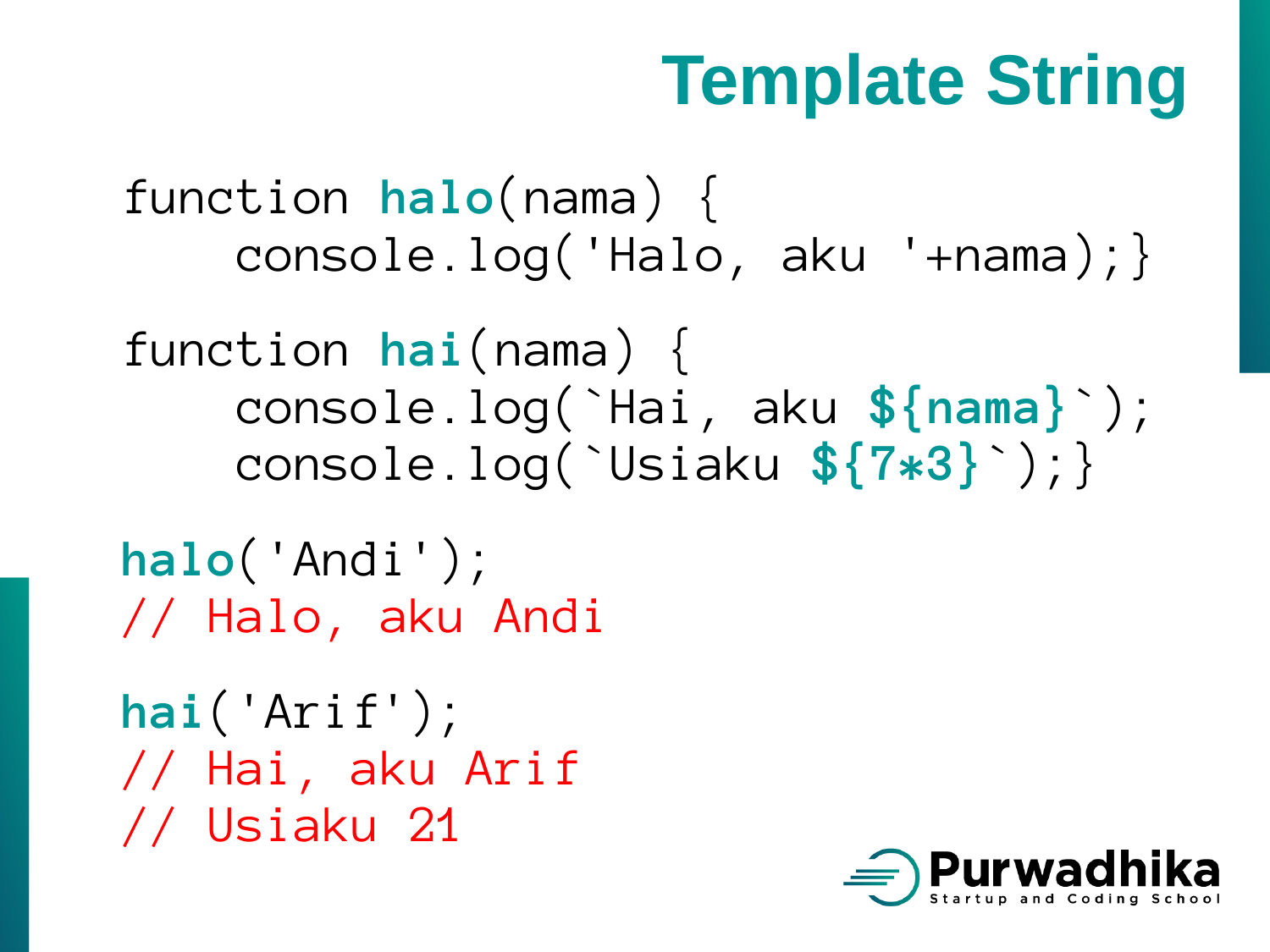

Template String
function halo(nama) {
    console.log('Halo, aku '+nama);}
function hai(nama) {
    console.log(`Hai, aku ${nama}`);
    console.log(`Usiaku ${7*3}`);}

halo('Andi');
// Halo, aku Andi

hai('Arif');
// Hai, aku Arif
// Usiaku 21